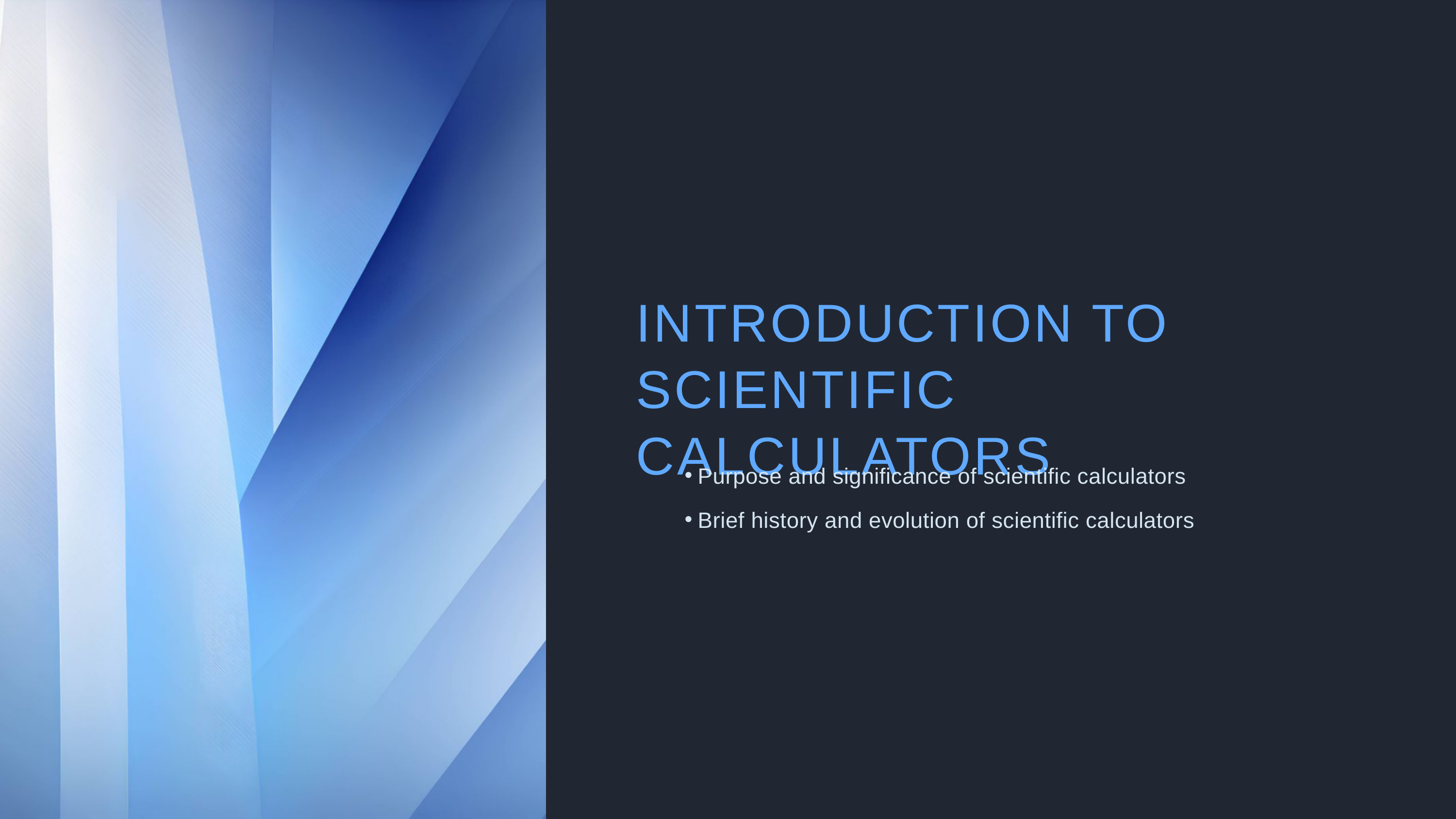

INTRODUCTION TO SCIENTIFIC CALCULATORS
Purpose and significance of scientific calculators
Brief history and evolution of scientific calculators